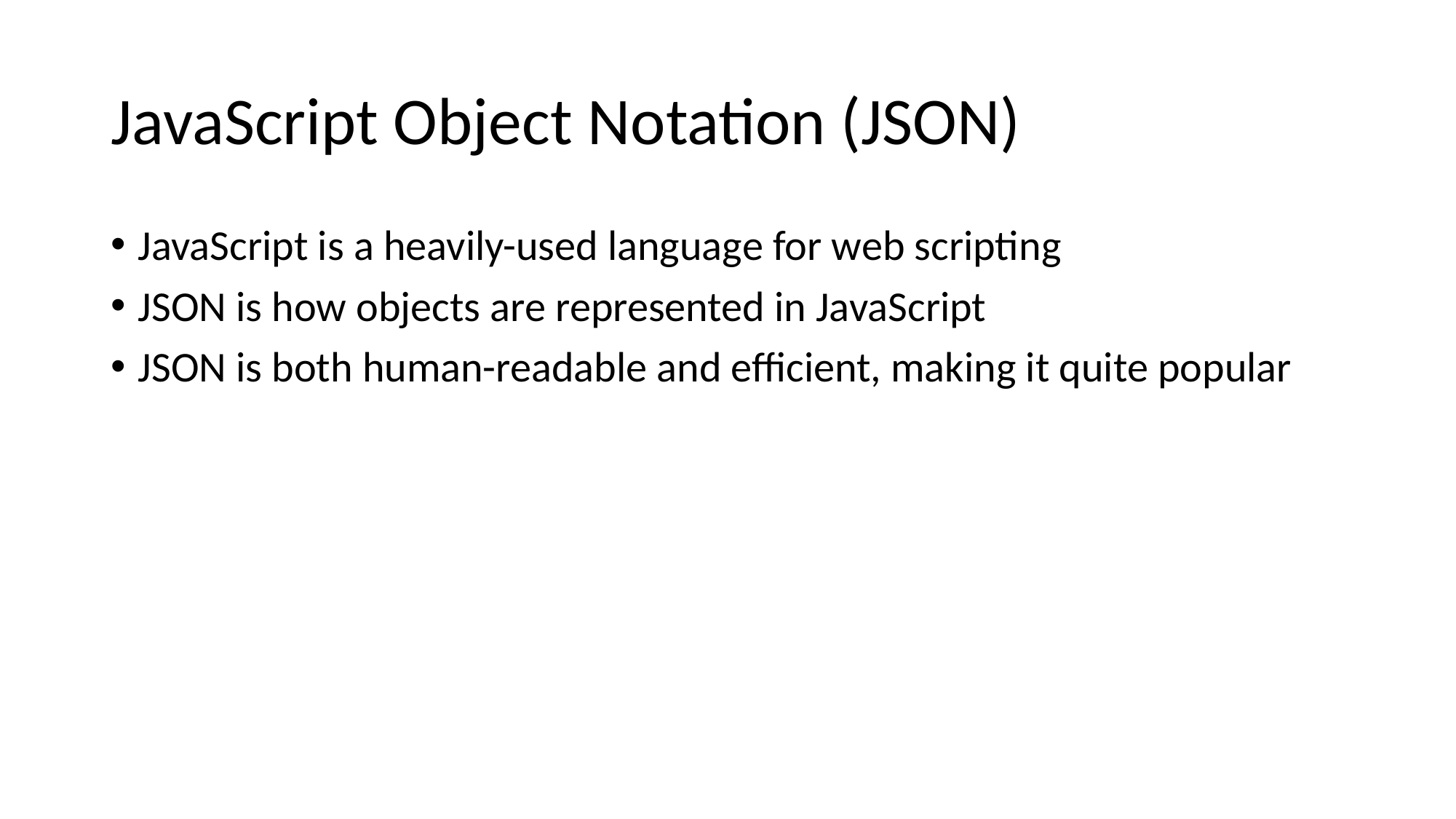

# JavaScript Object Notation (JSON)
JavaScript is a heavily-used language for web scripting
JSON is how objects are represented in JavaScript
JSON is both human-readable and efficient, making it quite popular